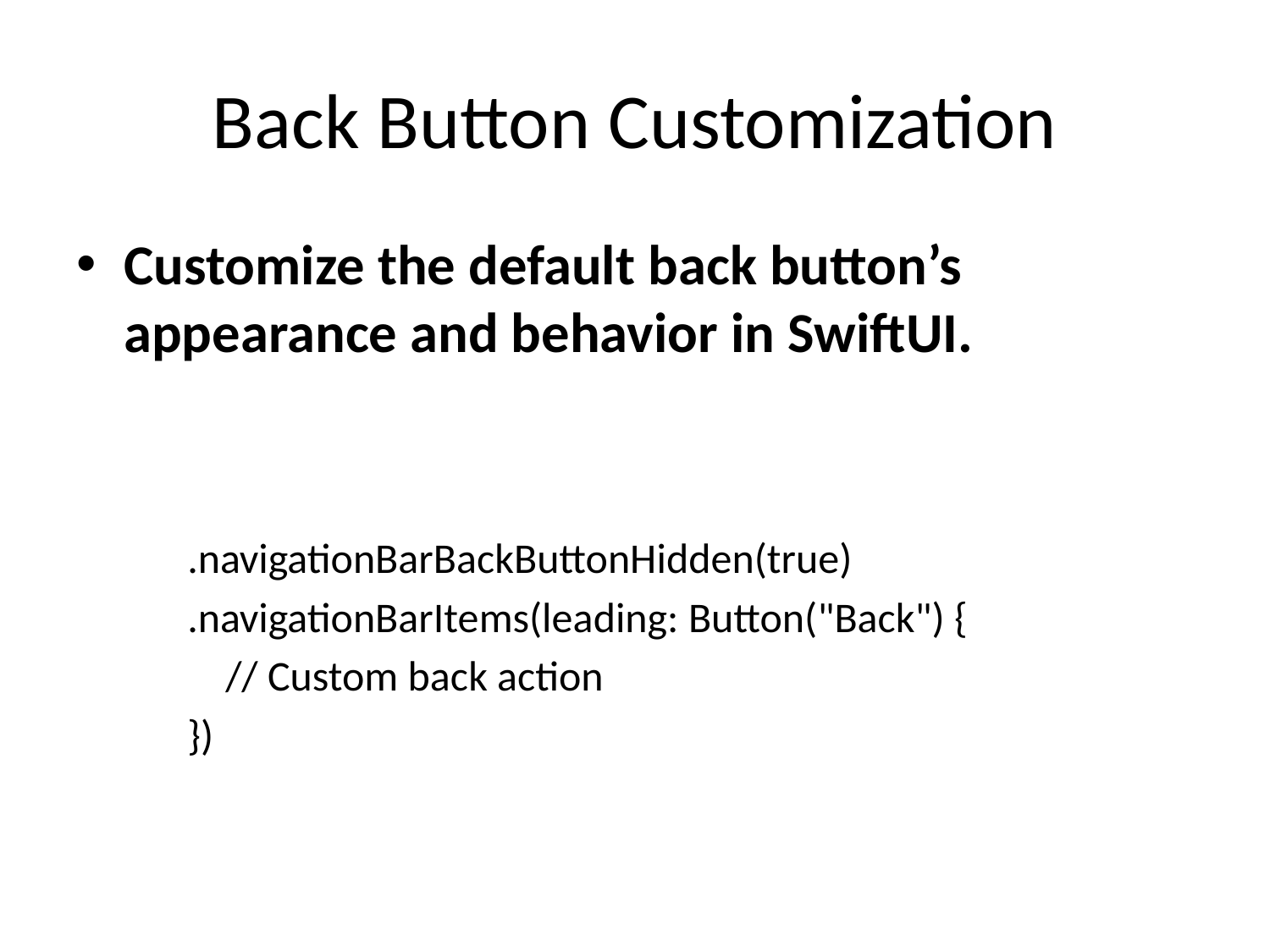

# Back Button Customization
Customize the default back button’s appearance and behavior in SwiftUI.

.navigationBarBackButtonHidden(true)
.navigationBarItems(leading: Button("Back") {
    // Custom back action
})